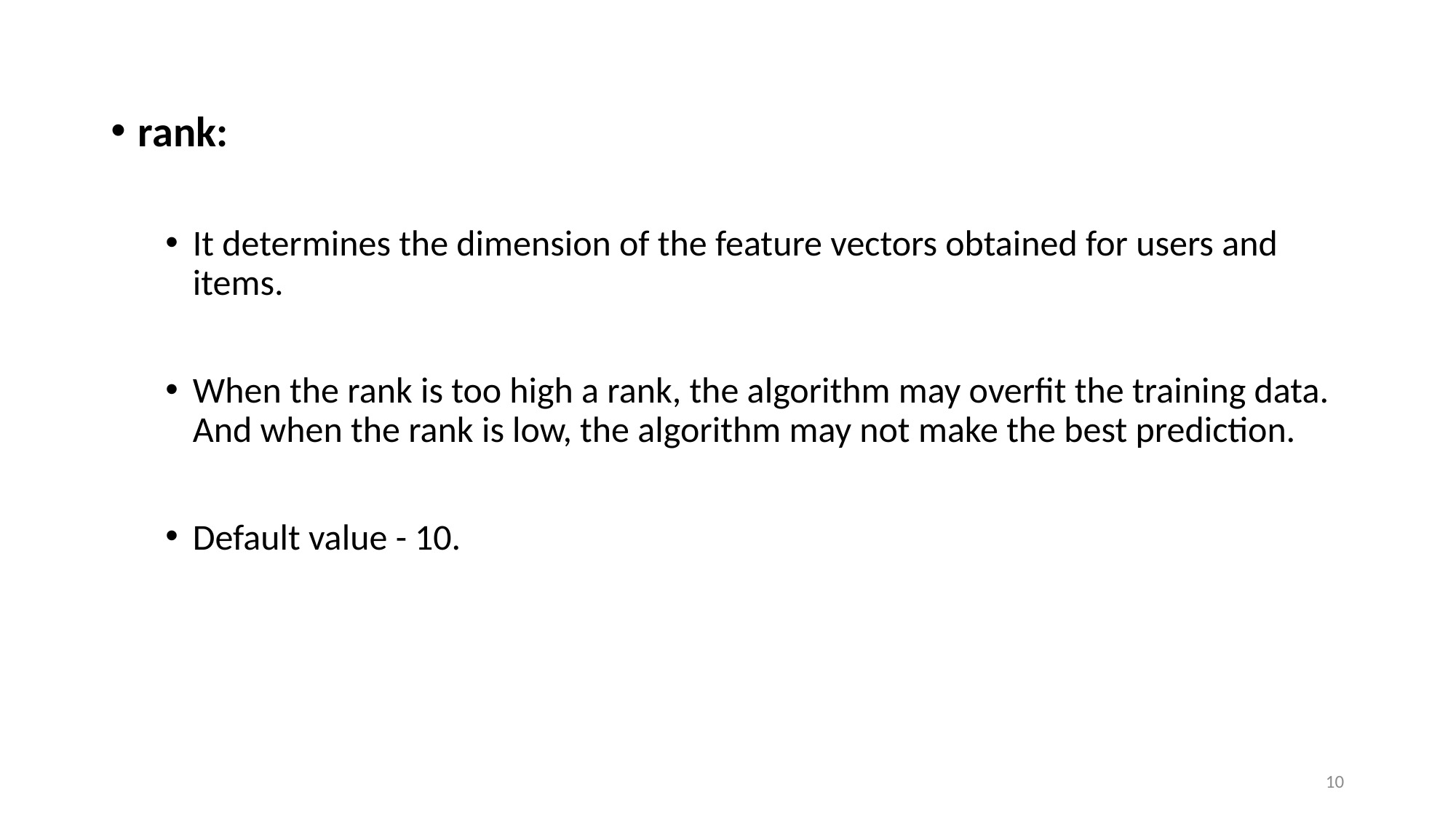

rank:

It determines the dimension of the feature vectors obtained for users and items.

When the rank is too high a rank, the algorithm may overfit the training data. And when the rank is low, the algorithm may not make the best prediction.

Default value - 10.

10